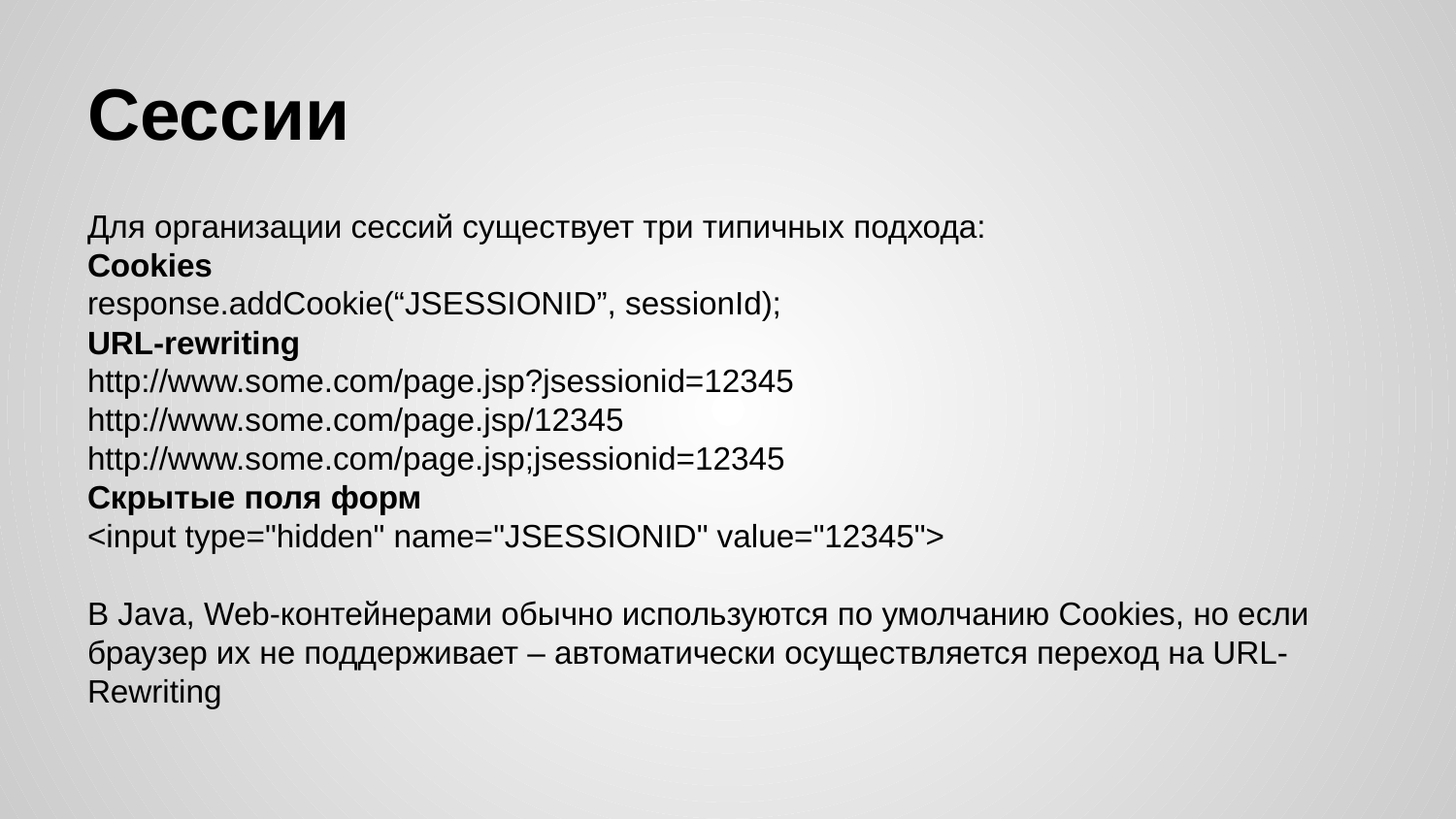

# Сессии
Для организации сессий существует три типичных подхода:
Cookies
response.addCookie(“JSESSIONID”, sessionId);
URL-rewriting
http://www.some.com/page.jsp?jsessionid=12345
http://www.some.com/page.jsp/12345
http://www.some.com/page.jsp;jsessionid=12345
Скрытые поля форм
<input type="hidden" name="JSESSIONID" value="12345">

В Java, Web-контейнерами обычно используются по умолчанию Cookies, но если браузер их не поддерживает – автоматически осуществляется переход на URL-Rewriting